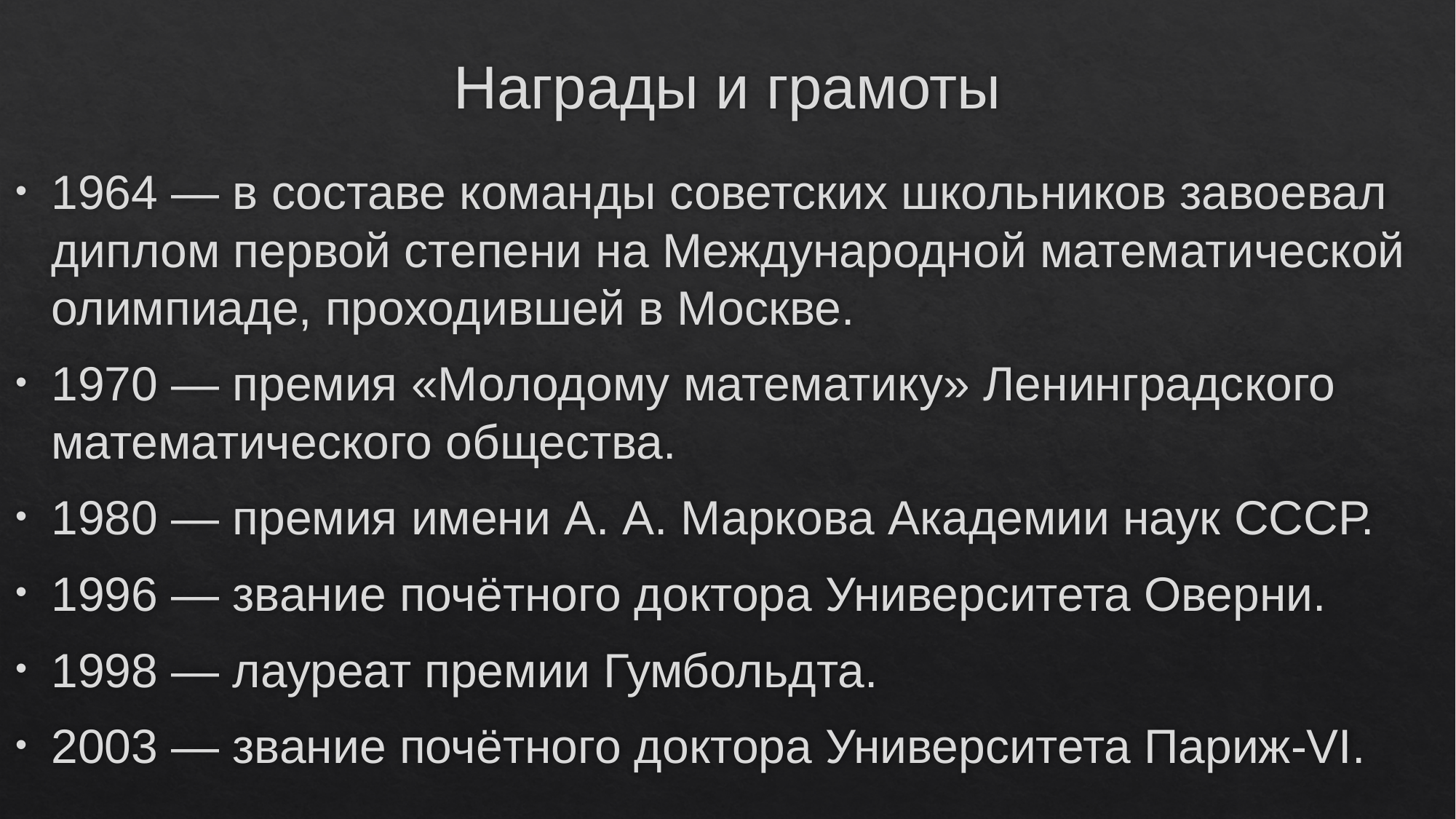

# Награды и грамоты
1964 — в составе команды советских школьников завоевал диплом первой степени на Международной математической олимпиаде, проходившей в Москве.
1970 — премия «Молодому математику» Ленинградского математического общества.
1980 — премия имени А. А. Маркова Академии наук СССР.
1996 — звание почётного доктора Университета Оверни.
1998 — лауреат премии Гумбольдта.
2003 — звание почётного доктора Университета Париж-VI.